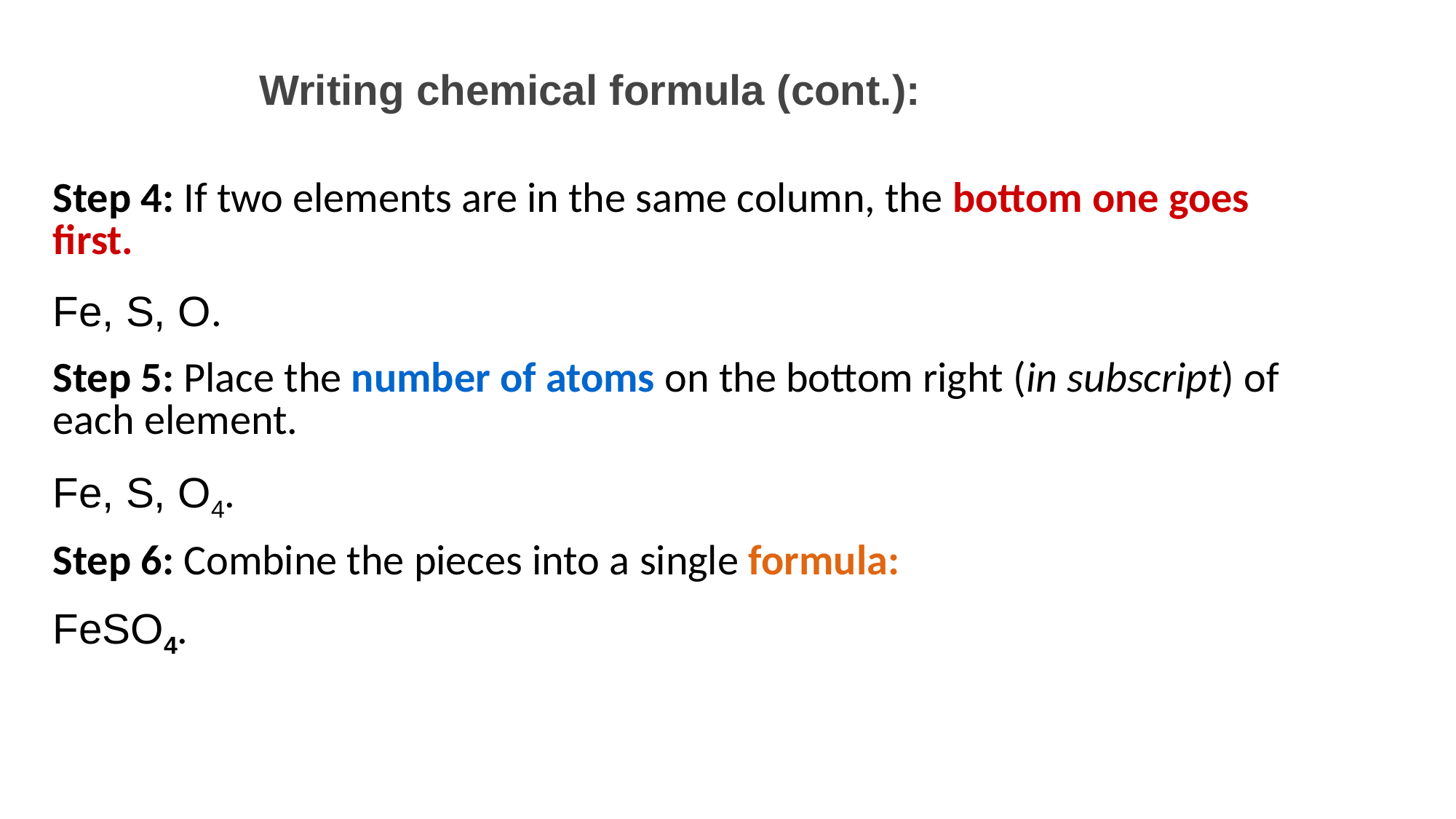

Writing chemical formula (cont.):

| Step 4: If two elements are in the same column, the bottom one goes first. |
| --- |
| Fe, S, O. |
| Step 5: Place the number of atoms on the bottom right (in subscript) of each element. |
| Fe, S, O4​. |
| Step 6: Combine the pieces into a single formula: |
| FeSO4​. |